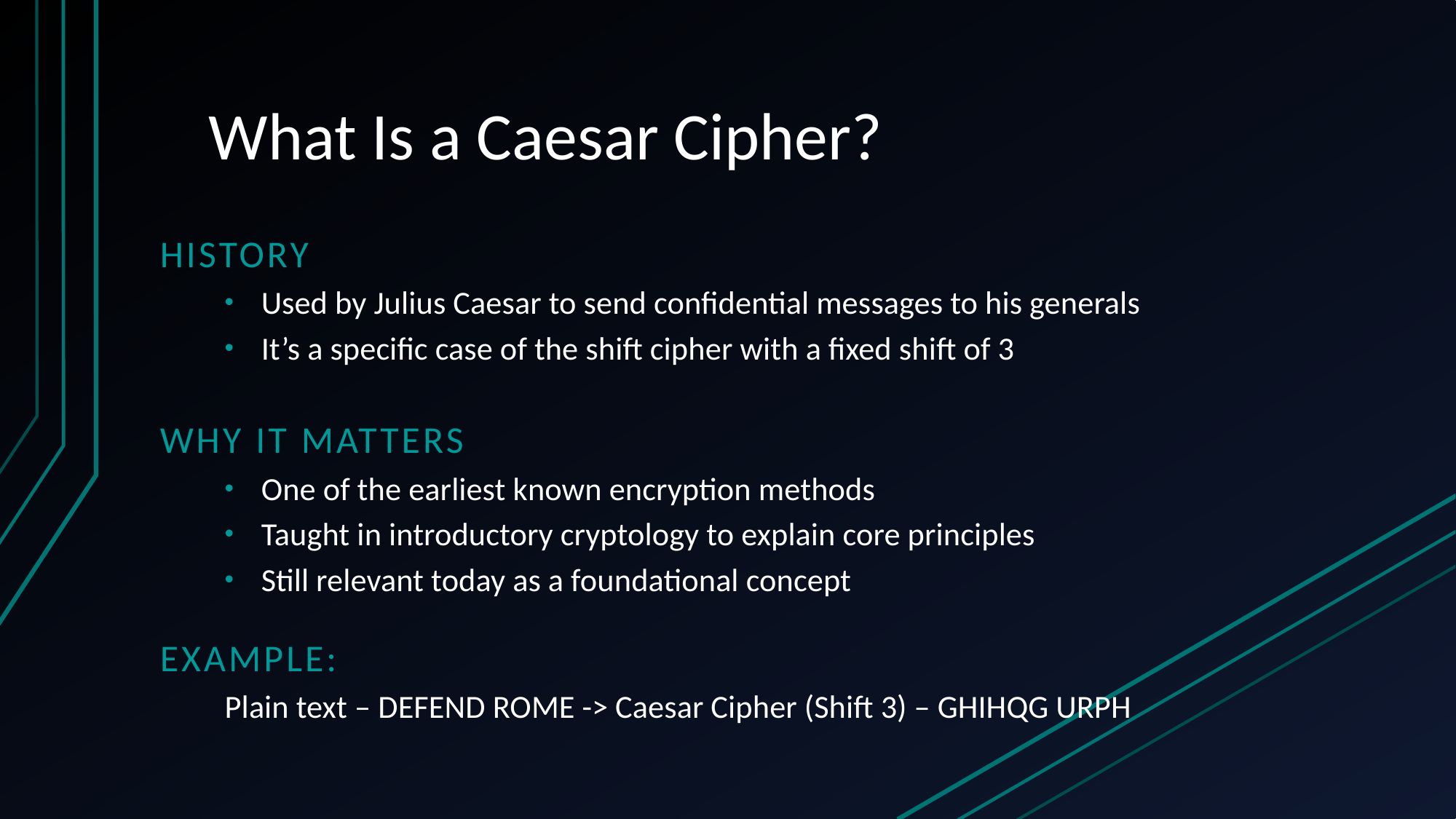

# What Is a Caesar Cipher?
History
Used by Julius Caesar to send confidential messages to his generals
It’s a specific case of the shift cipher with a fixed shift of 3

Why it Matters
One of the earliest known encryption methods
Taught in introductory cryptology to explain core principles
Still relevant today as a foundational concept

Example:
Plain text – DEFEND ROME -> Caesar Cipher (Shift 3) – GHIHQG URPH